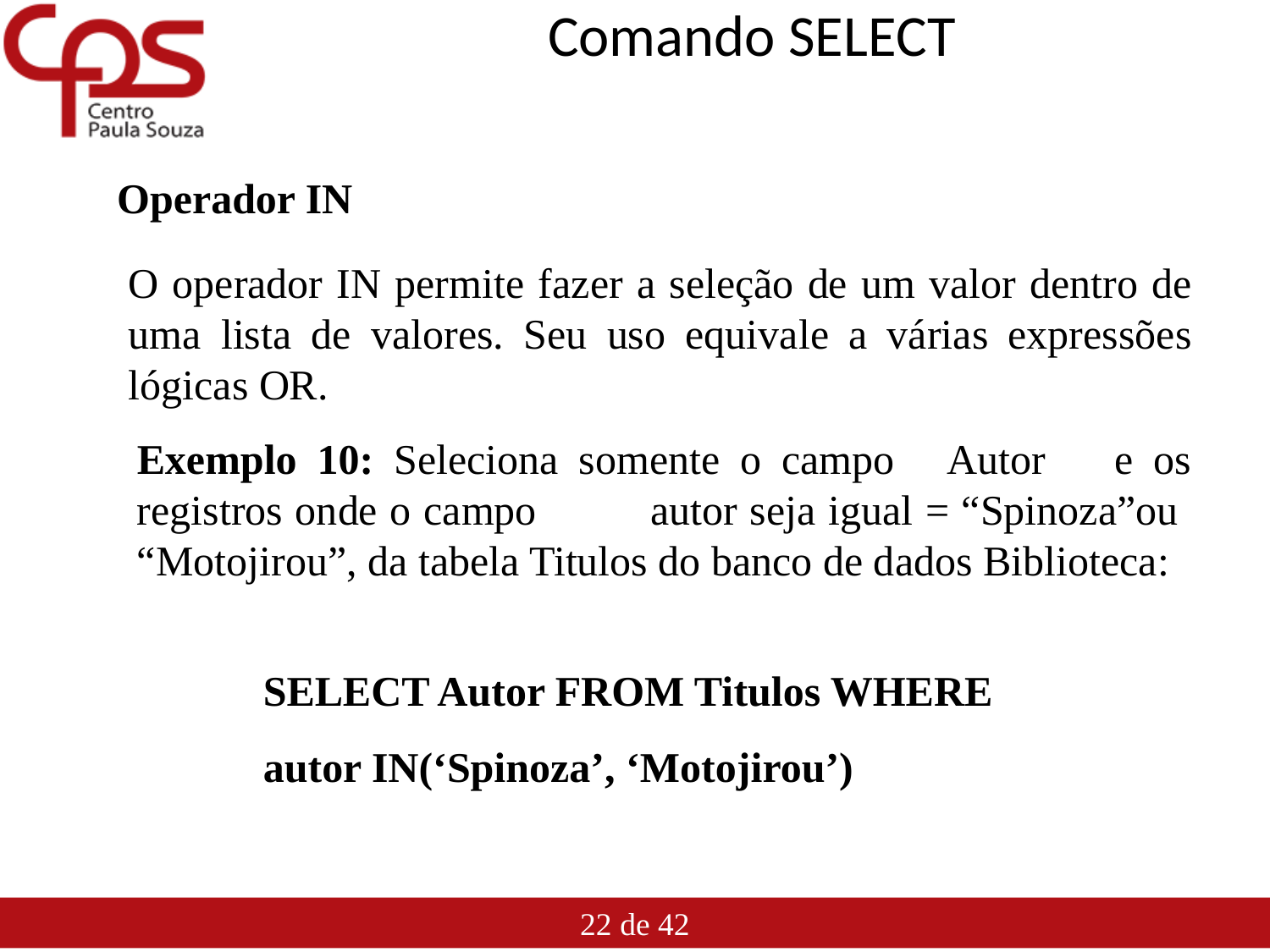

# Comando SELECT
Operador IN
O operador IN permite fazer a seleção de um valor dentro de uma lista de valores. Seu uso equivale a várias expressões lógicas OR.

Exemplo 10: Seleciona somente o campo	Autor	  e os registros onde o campo	autor seja igual = “Spinoza”ou  “Motojirou”, da tabela Titulos do banco de dados Biblioteca:
SELECT Autor FROM Titulos WHERE autor IN(‘Spinoza’, ‘Motojirou’)